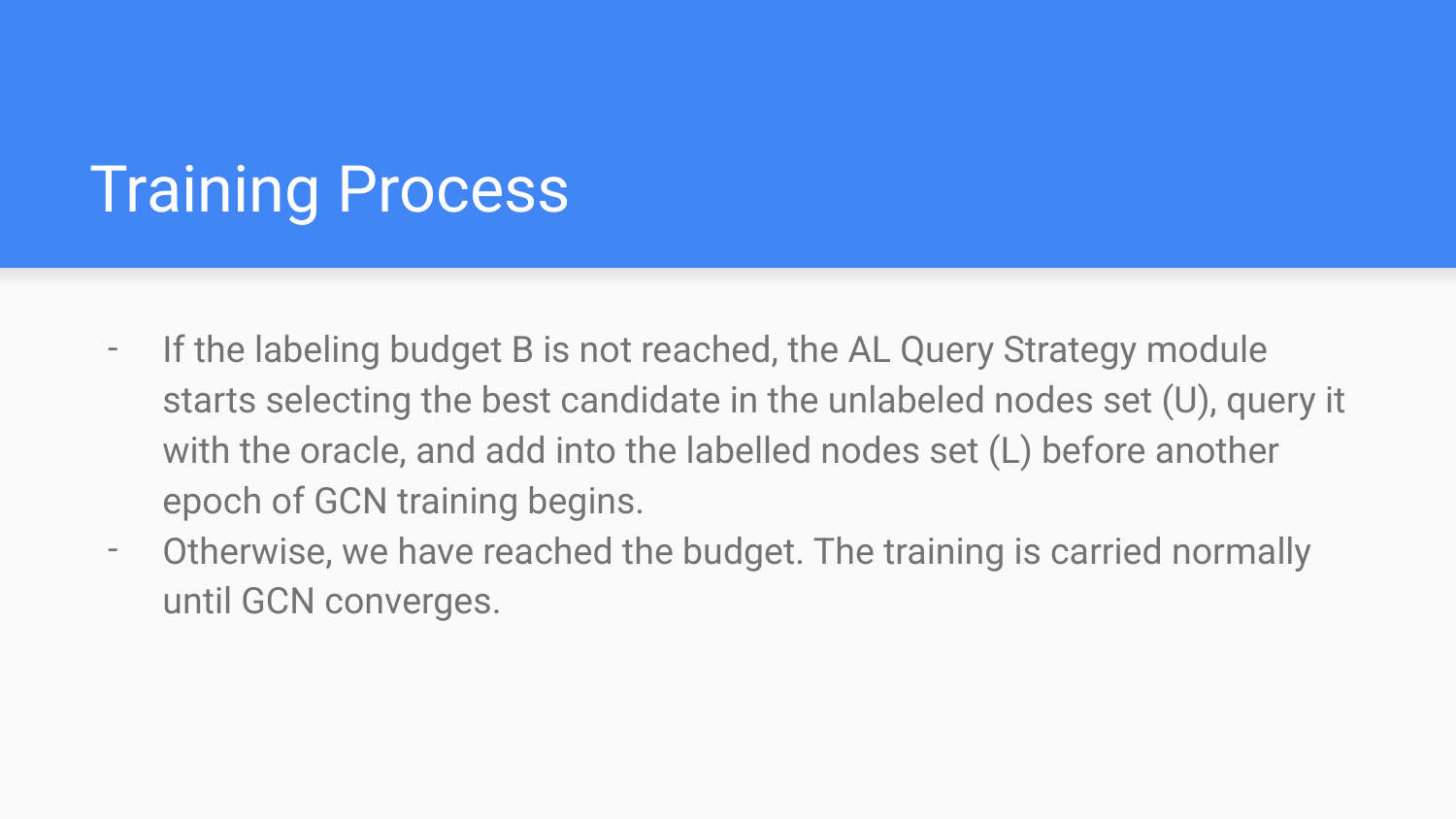

# Training Process
If the labeling budget B is not reached, the AL Query Strategy module starts selecting the best candidate in the unlabeled nodes set (U), query it with the oracle, and add into the labelled nodes set (L) before another epoch of GCN training begins.
Otherwise, we have reached the budget. The training is carried normally until GCN converges.